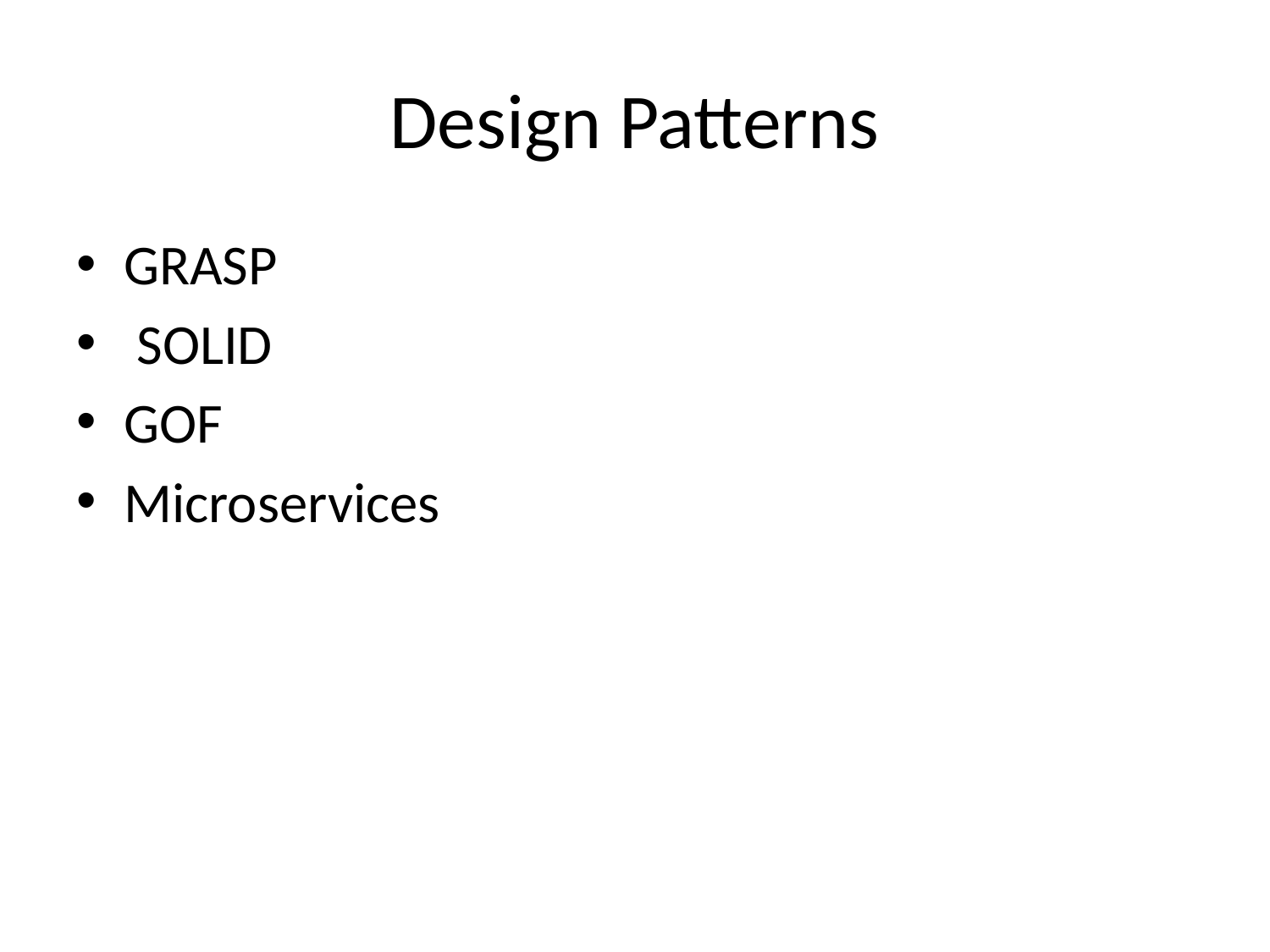

# Design Patterns
GRASP
 SOLID
GOF
Microservices